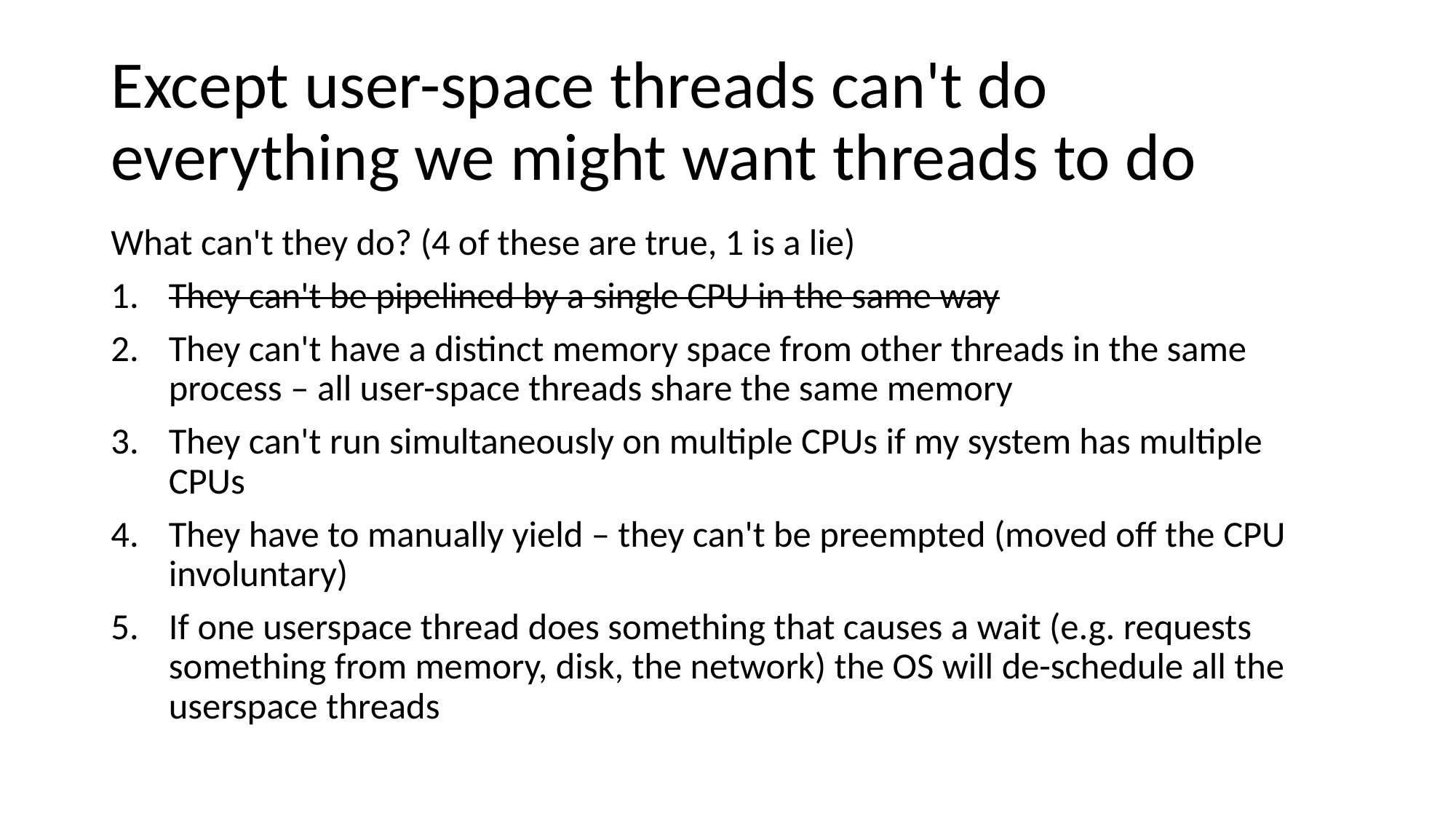

# Except user-space threads can't do everything we might want threads to do
What can't they do? (4 of these are true, 1 is a lie)
They can't be pipelined by a single CPU in the same way
They can't have a distinct memory space from other threads in the same process – all user-space threads share the same memory
They can't run simultaneously on multiple CPUs if my system has multiple CPUs
They have to manually yield – they can't be preempted (moved off the CPU involuntary)
If one userspace thread does something that causes a wait (e.g. requests something from memory, disk, the network) the OS will de-schedule all the userspace threads